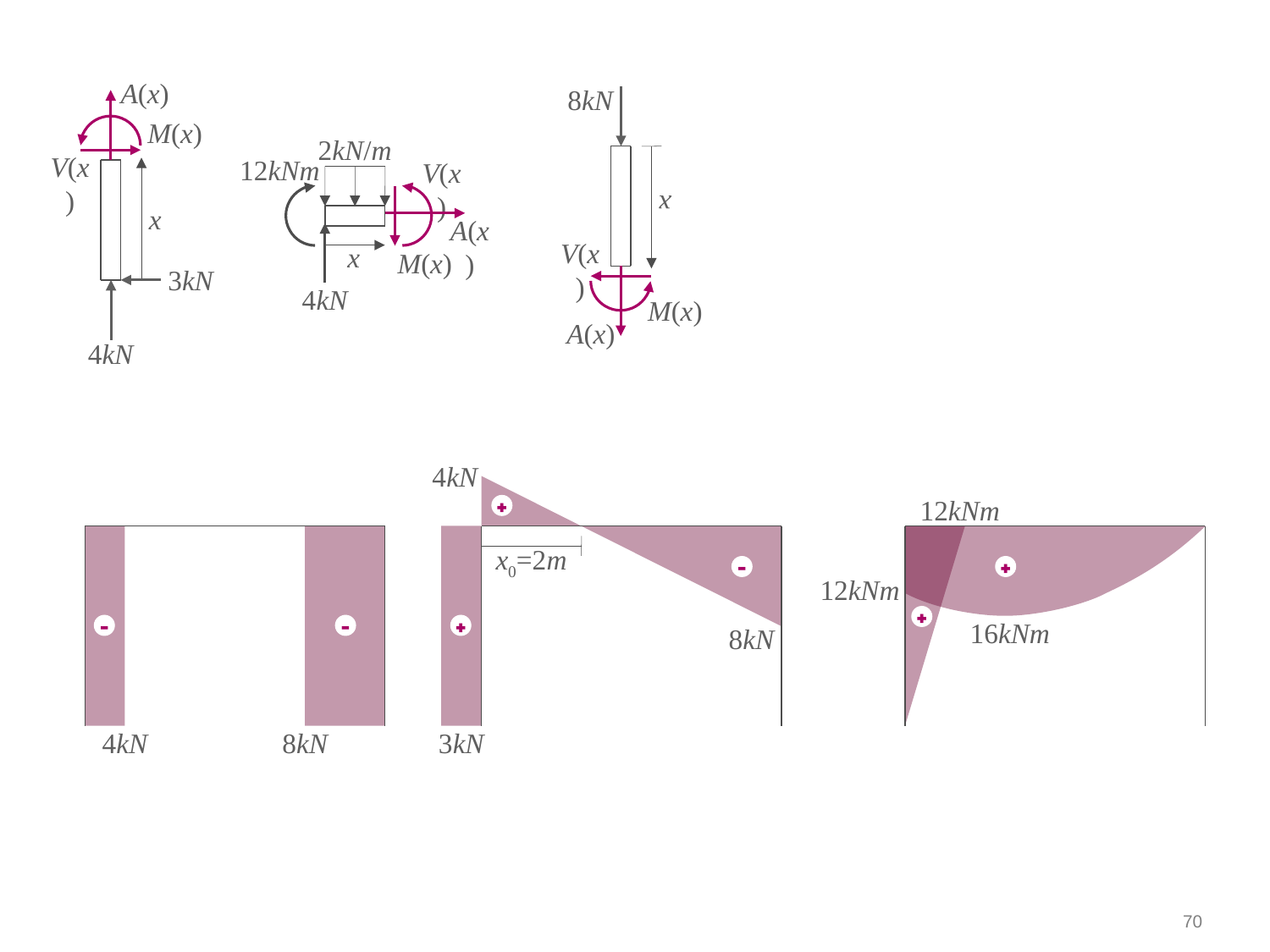

A(x)
M(x)

V(x)
x
3kN
4kN
A(x)
M(x)

V(x)
x
8kN
2kN/m
12kNm
V(x)

A(x)
x
M(x)
4kN

4kN
+

x0=2m
-
+
8kN
3kN

12kNm

+
12kNm
+
16kNm

-
-
4kN
8kN